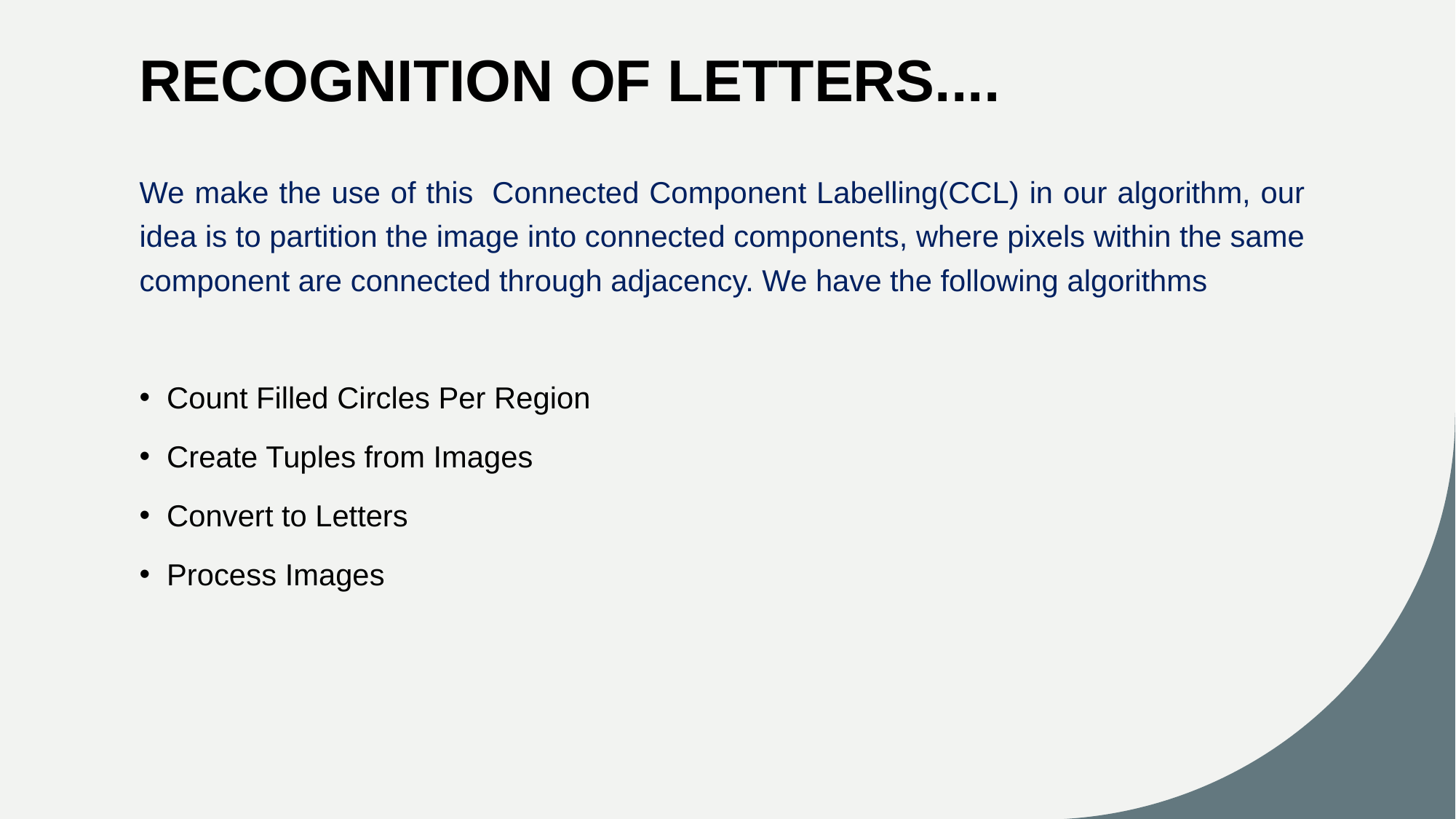

# RECOGNITION OF LETTERS....
We make the use of this  Connected Component Labelling(CCL) in our algorithm, our idea is to partition the image into connected components, where pixels within the same component are connected through adjacency. We have the following algorithms

Count Filled Circles Per Region
Create Tuples from Images
Convert to Letters
Process Images